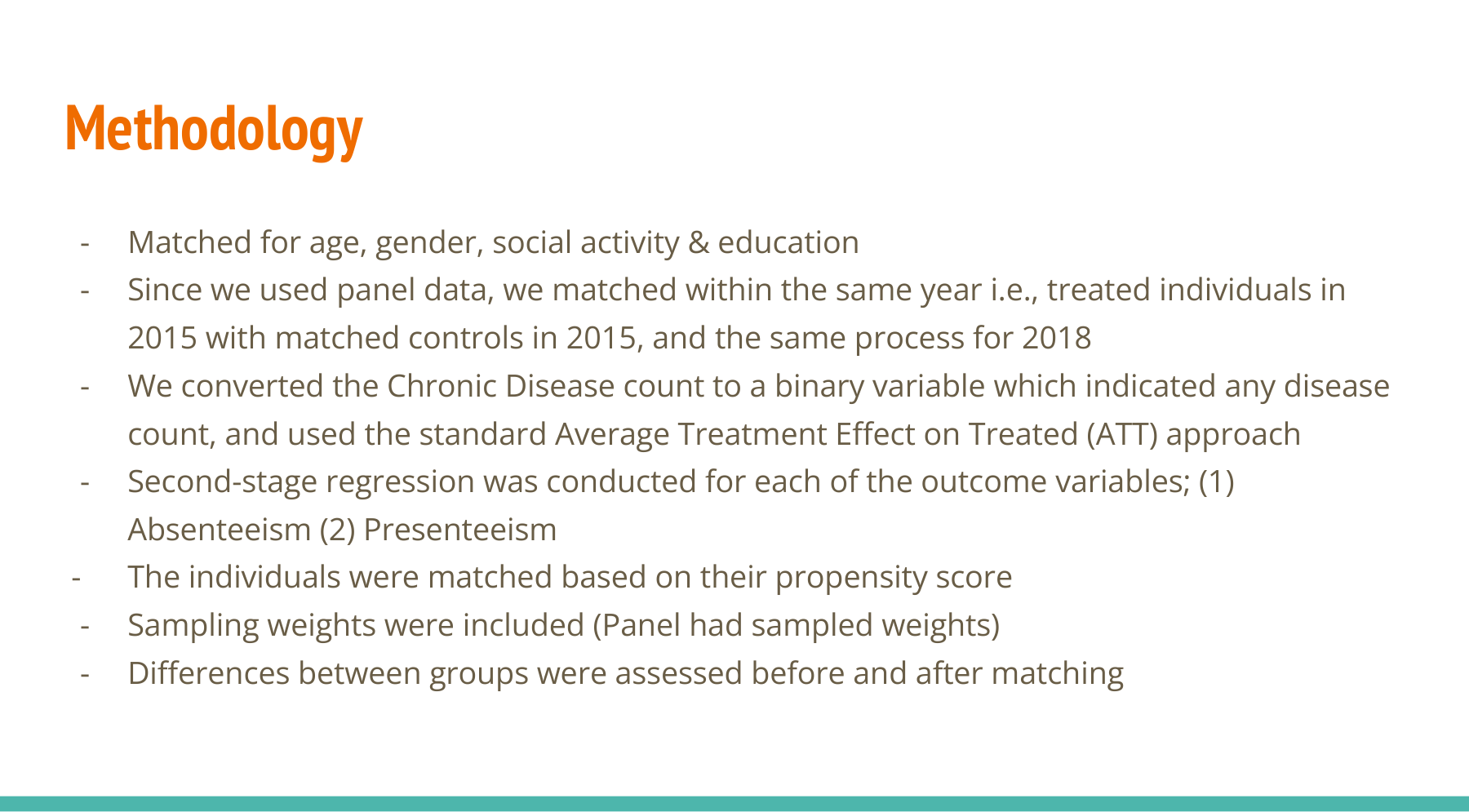

# Methodology
Matched for age, gender, social activity & education
Since we used panel data, we matched within the same year i.e., treated individuals in 2015 with matched controls in 2015, and the same process for 2018
We converted the Chronic Disease count to a binary variable which indicated any disease count, and used the standard Average Treatment Effect on Treated (ATT) approach
Second-stage regression was conducted for each of the outcome variables; (1) Absenteeism (2) Presenteeism
The individuals were matched based on their propensity score
Sampling weights were included (Panel had sampled weights)
Differences between groups were assessed before and after matching